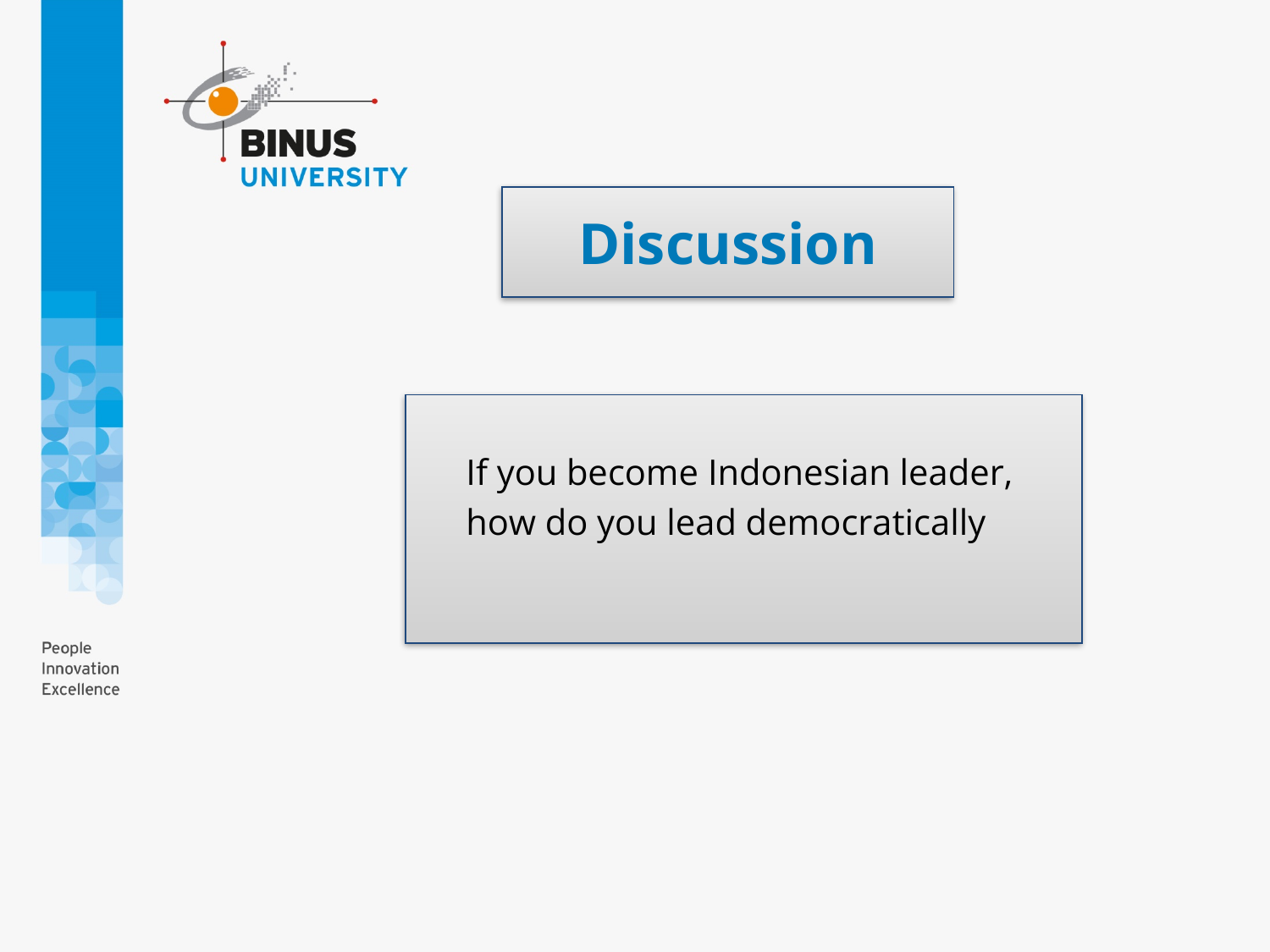

# Discussion

	If you become Indonesian leader,
	how do you lead democratically